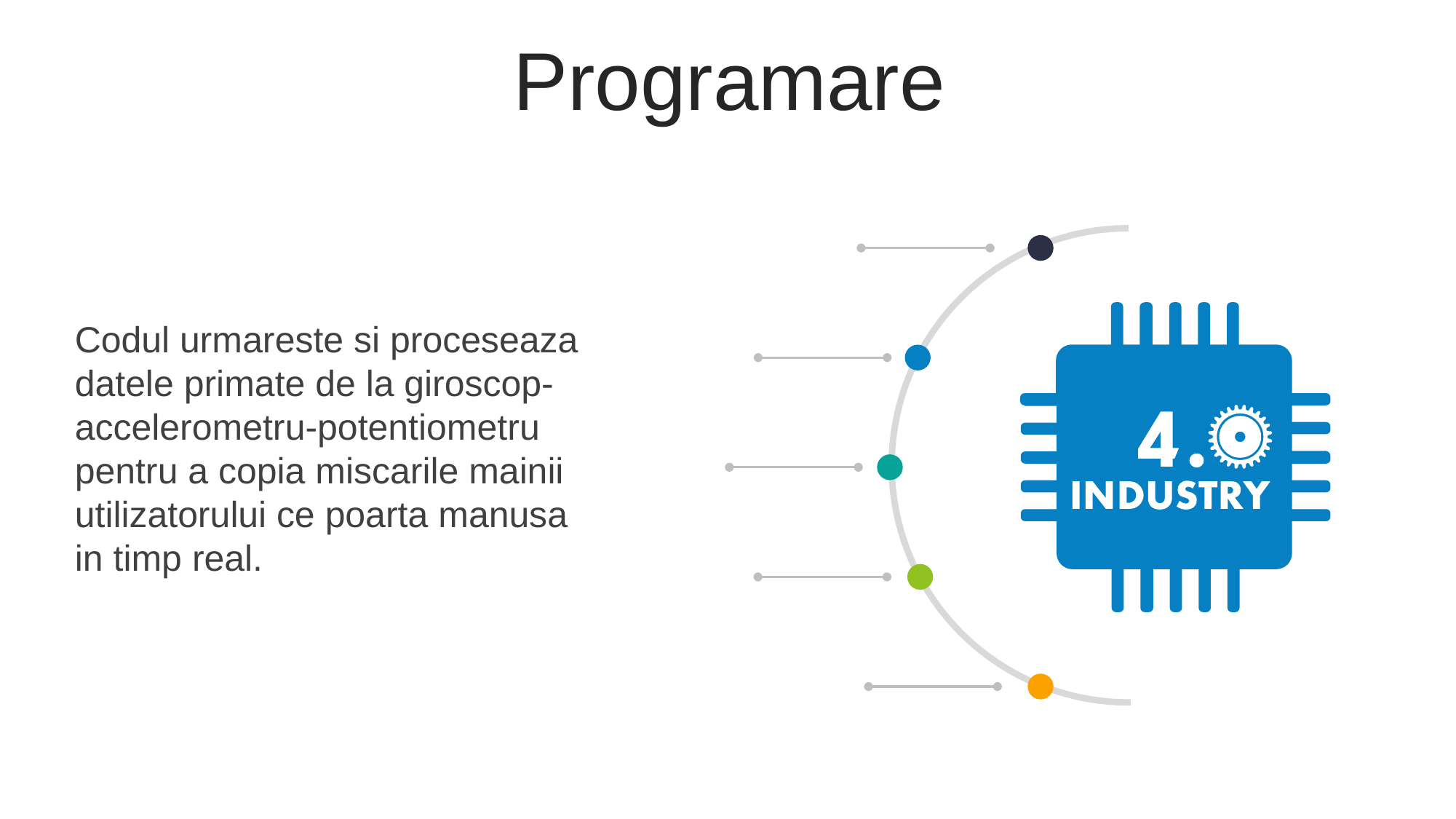

Programare

Codul urmareste si proceseaza datele primate de la giroscop-accelerometru-potentiometru pentru a copia miscarile mainii utilizatorului ce poarta manusa in timp real.